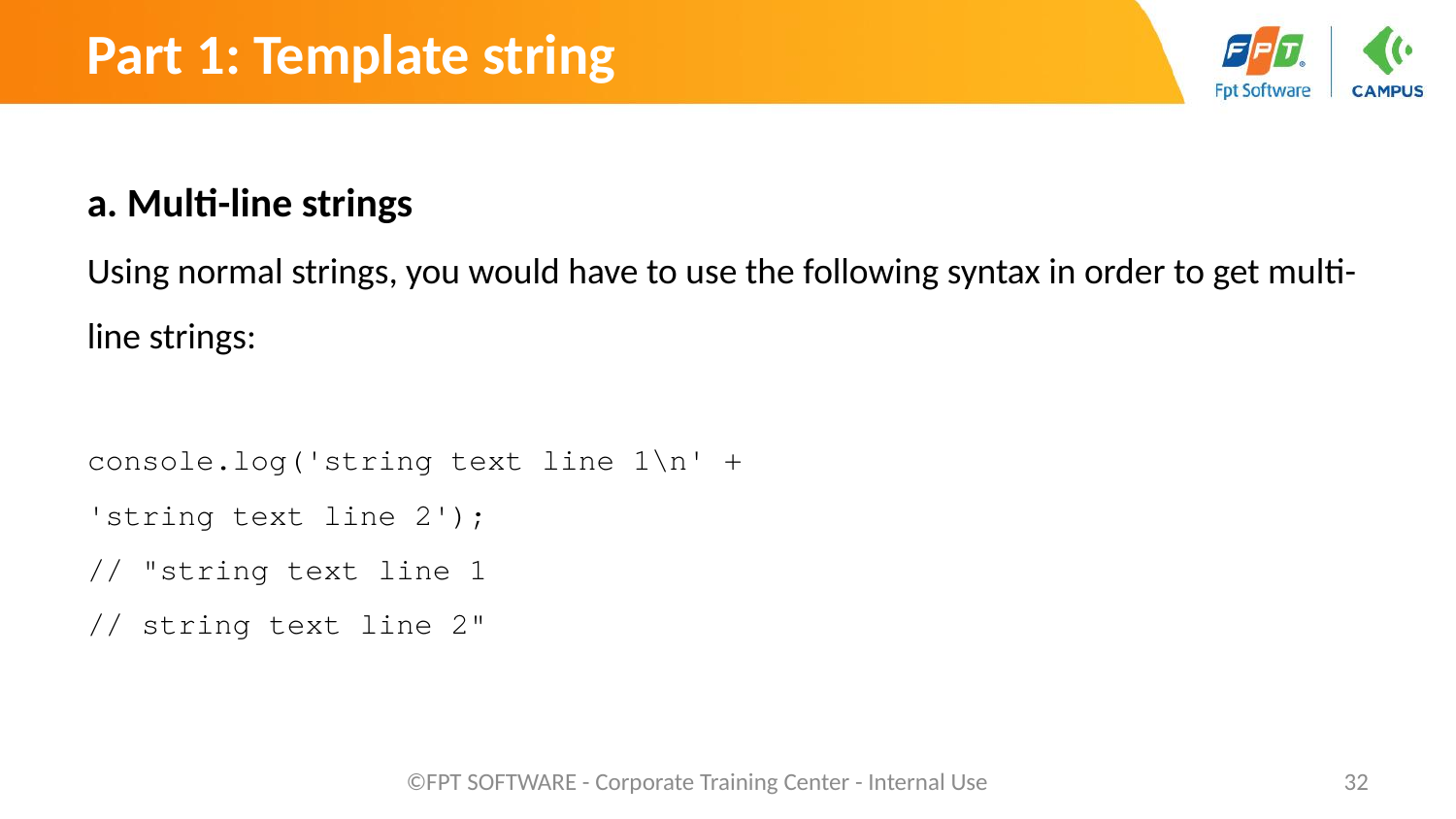

Part 1: Template string
a. Multi-line strings
Using normal strings, you would have to use the following syntax in order to get multi-line strings:

console.log('string text line 1\n' +
'string text line 2');
// "string text line 1
// string text line 2"

©FPT SOFTWARE - Corporate Training Center - Internal Use
32